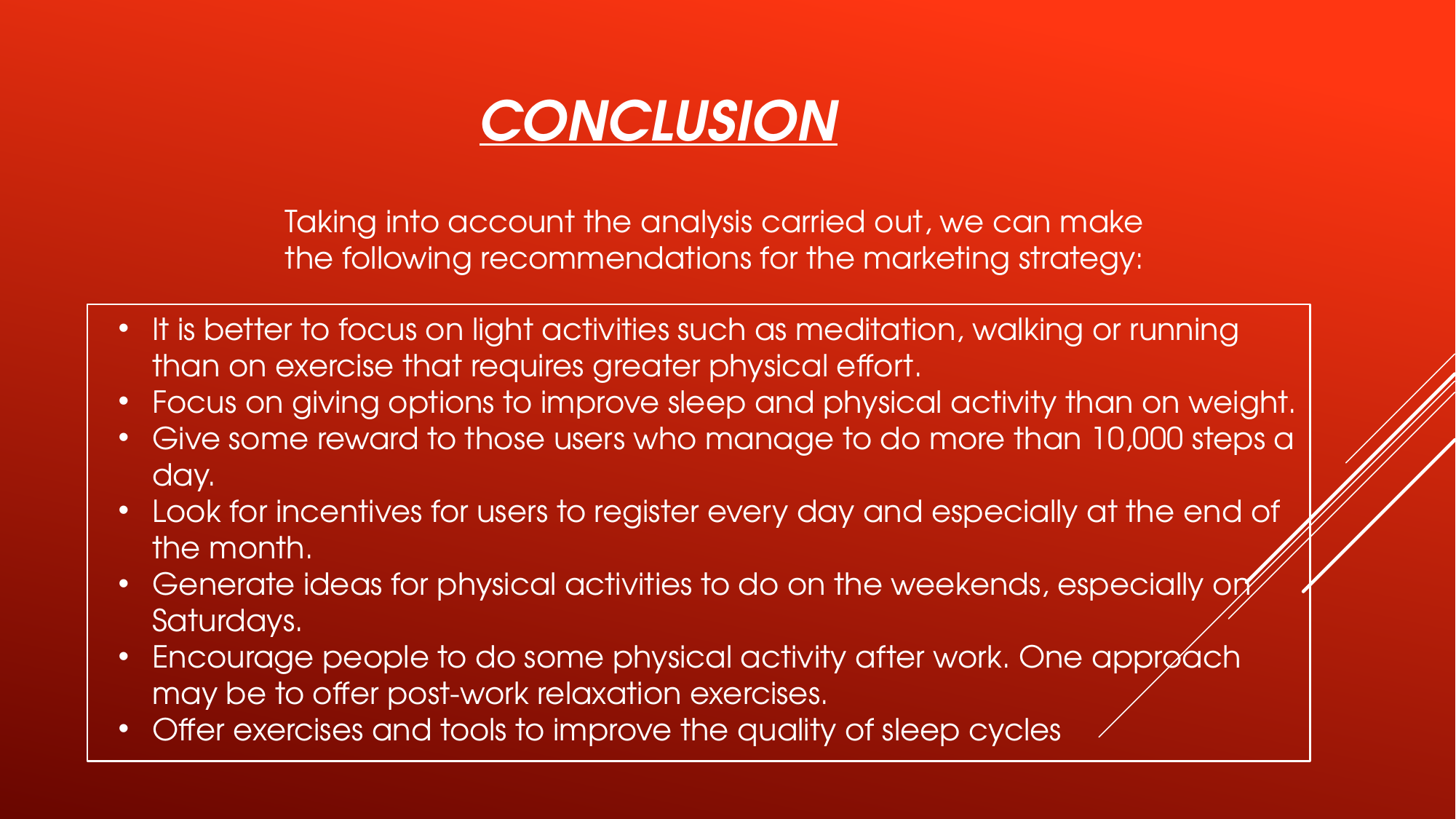

# Conclusion
Taking into account the analysis carried out, we can make the following recommendations for the marketing strategy:

It is better to focus on light activities such as meditation, walking or running than on exercise that requires greater physical effort.
Focus on giving options to improve sleep and physical activity than on weight.
Give some reward to those users who manage to do more than 10,000 steps a day.
Look for incentives for users to register every day and especially at the end of the month.
Generate ideas for physical activities to do on the weekends, especially on Saturdays.
Encourage people to do some physical activity after work. One approach may be to offer post-work relaxation exercises.
Offer exercises and tools to improve the quality of sleep cycles